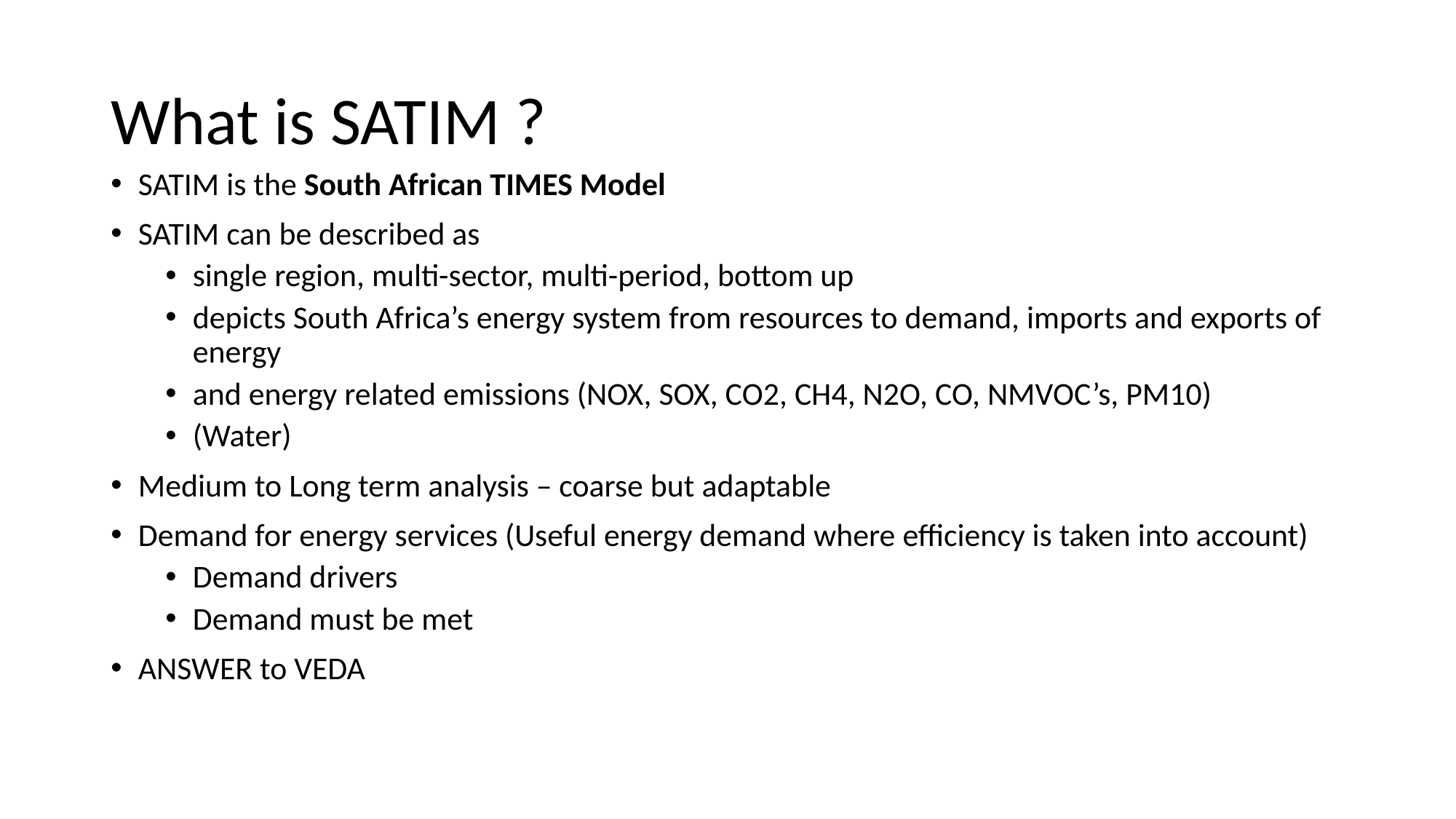

# What is SATIM ?
SATIM is the South African TIMES Model
SATIM can be described as
single region, multi-sector, multi-period, bottom up
depicts South Africa’s energy system from resources to demand, imports and exports of energy
and energy related emissions (NOX, SOX, CO2, CH4, N2O, CO, NMVOC’s, PM10)
(Water)
Medium to Long term analysis – coarse but adaptable
Demand for energy services (Useful energy demand where efficiency is taken into account)
Demand drivers
Demand must be met
ANSWER to VEDA